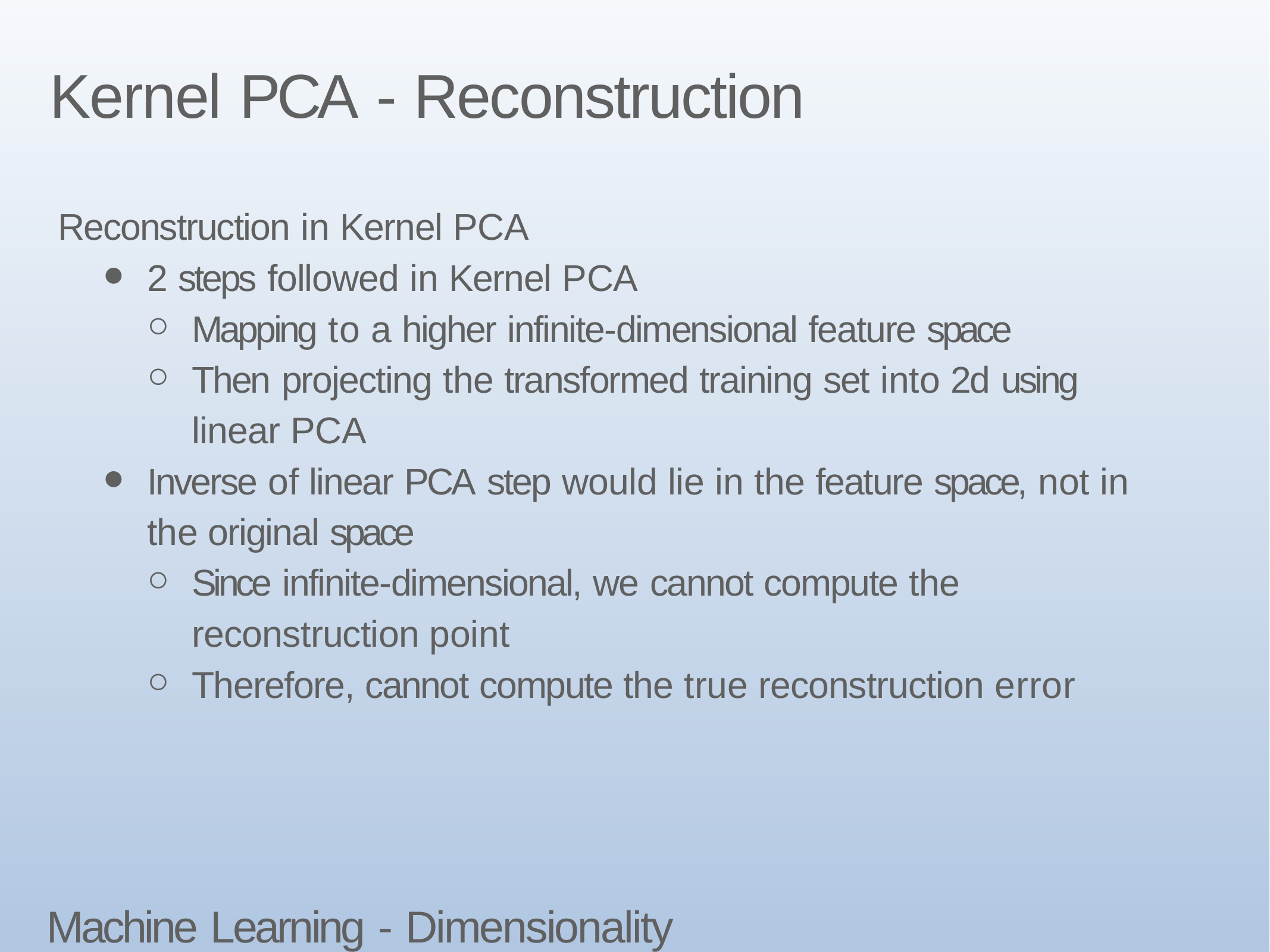

# Kernel PCA - Reconstruction
Reconstruction in Kernel PCA
2 steps followed in Kernel PCA
Mapping to a higher infinite-dimensional feature space
Then projecting the transformed training set into 2d using linear PCA
Inverse of linear PCA step would lie in the feature space, not in the original space
Since infinite-dimensional, we cannot compute the reconstruction point
Therefore, cannot compute the true reconstruction error
Machine Learning - Dimensionality Reduction